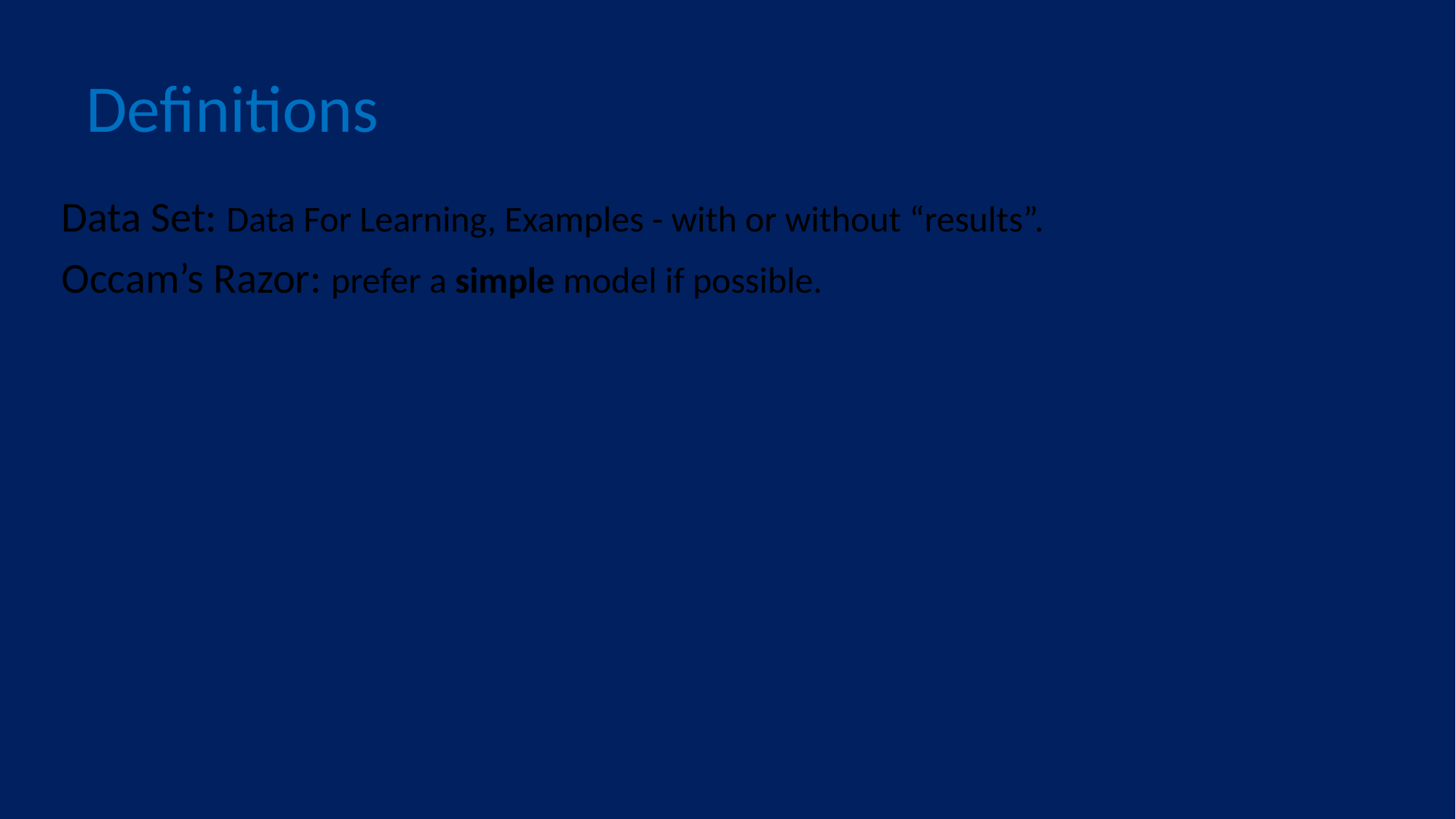

# Definitions
Data Set: Data For Learning, Examples - with or without “results”.
Occam’s Razor: prefer a simple model if possible.